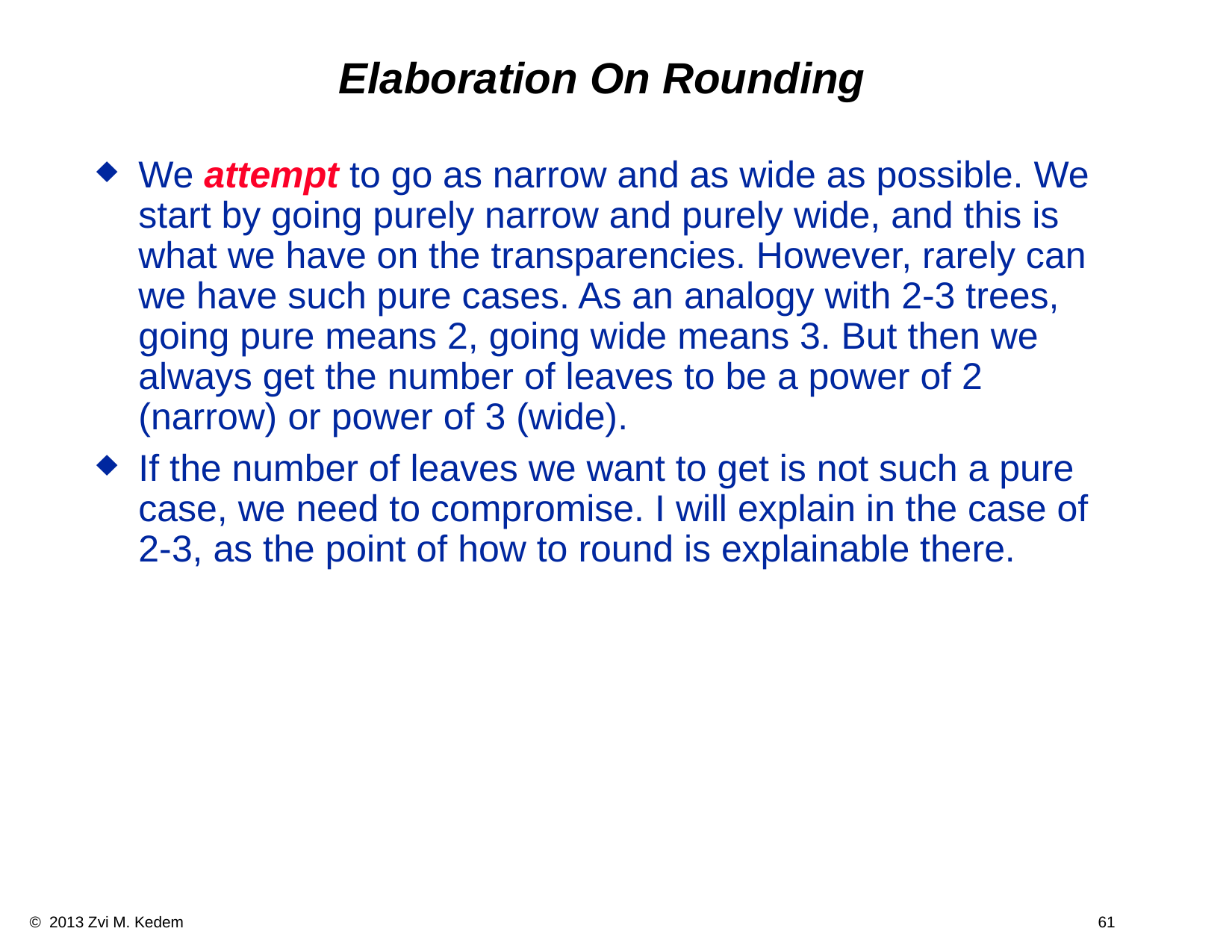

Elaboration On Rounding
We attempt to go as narrow and as wide as possible. We start by going purely narrow and purely wide, and this is what we have on the transparencies. However, rarely can we have such pure cases. As an analogy with 2-3 trees, going pure means 2, going wide means 3. But then we always get the number of leaves to be a power of 2 (narrow) or power of 3 (wide).
If the number of leaves we want to get is not such a pure case, we need to compromise. I will explain in the case of 2-3, as the point of how to round is explainable there.